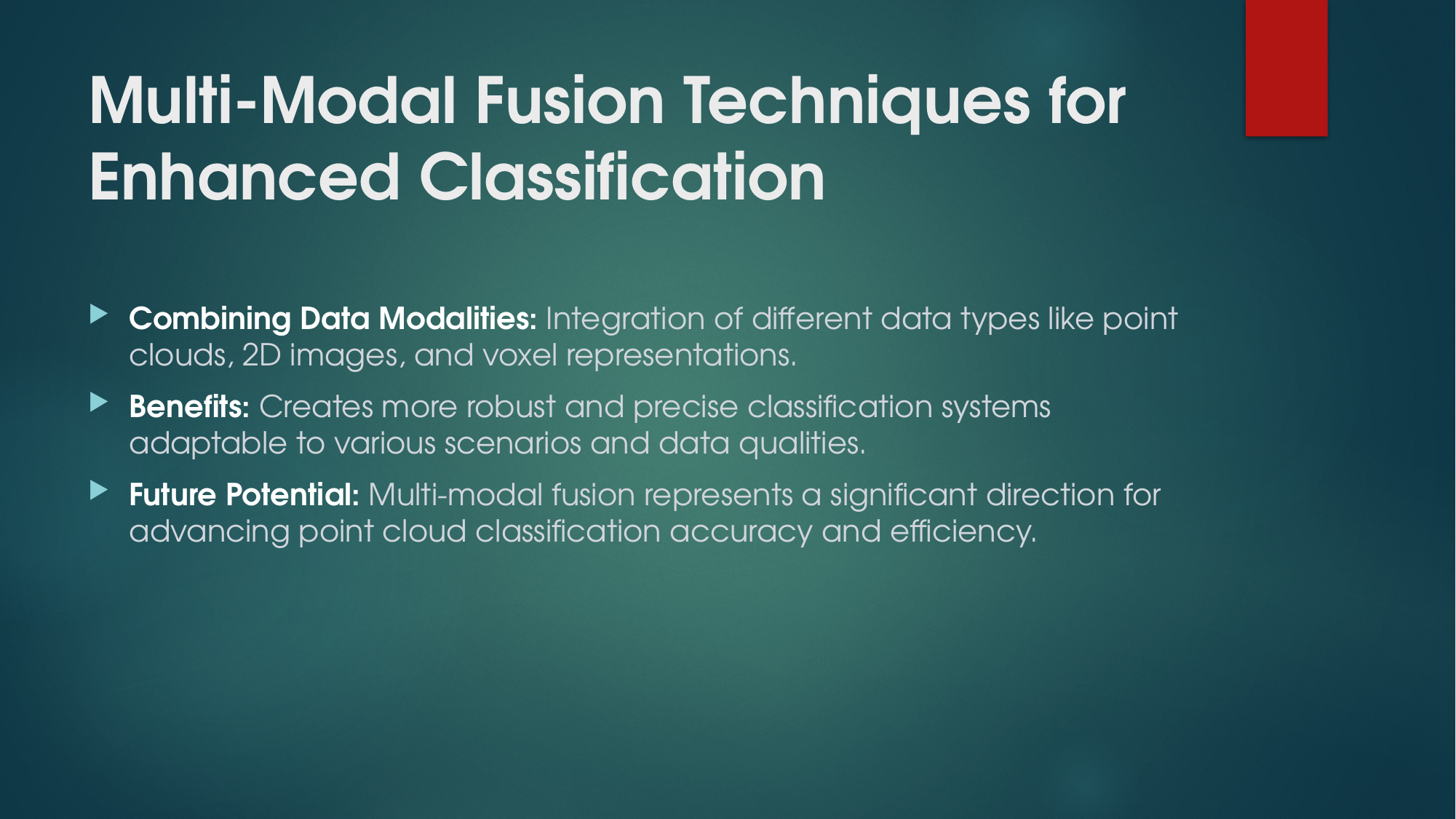

# Multi-Modal Fusion Techniques for Enhanced Classification

Combining Data Modalities: Integration of different data types like point clouds, 2D images, and voxel representations.
Benefits: Creates more robust and precise classification systems adaptable to various scenarios and data qualities.
Future Potential: Multi-modal fusion represents a significant direction for advancing point cloud classification accuracy and efficiency.